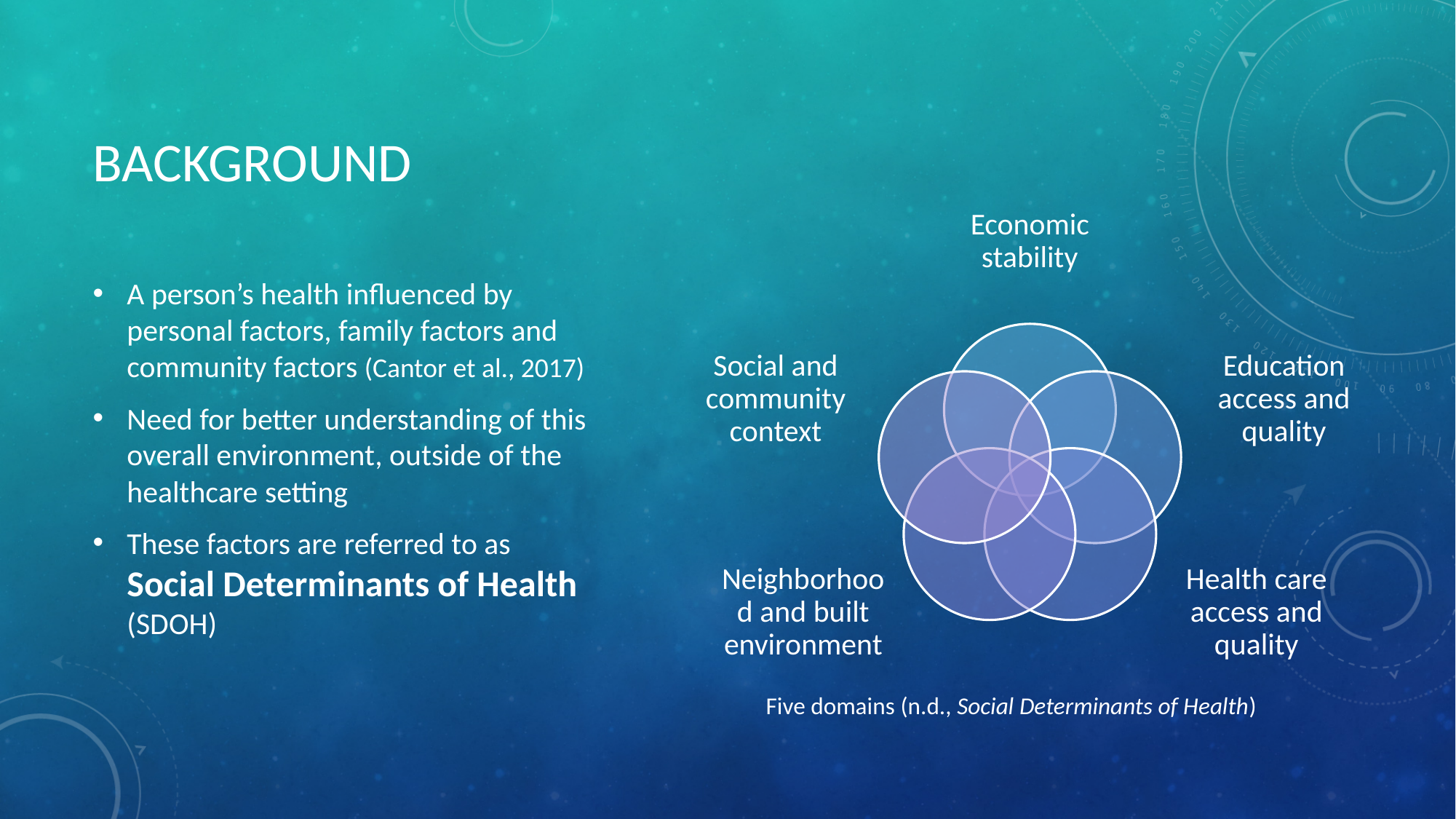

# Background
Economic stability
Education access and quality
Health care access and quality
Neighborhood and built environment
Social and community context
A person’s health influenced by personal factors, family factors and community factors (Cantor et al., 2017)
Need for better understanding of this overall environment, outside of the healthcare setting
These factors are referred to as Social Determinants of Health (SDOH)
Five domains (n.d., Social Determinants of Health)